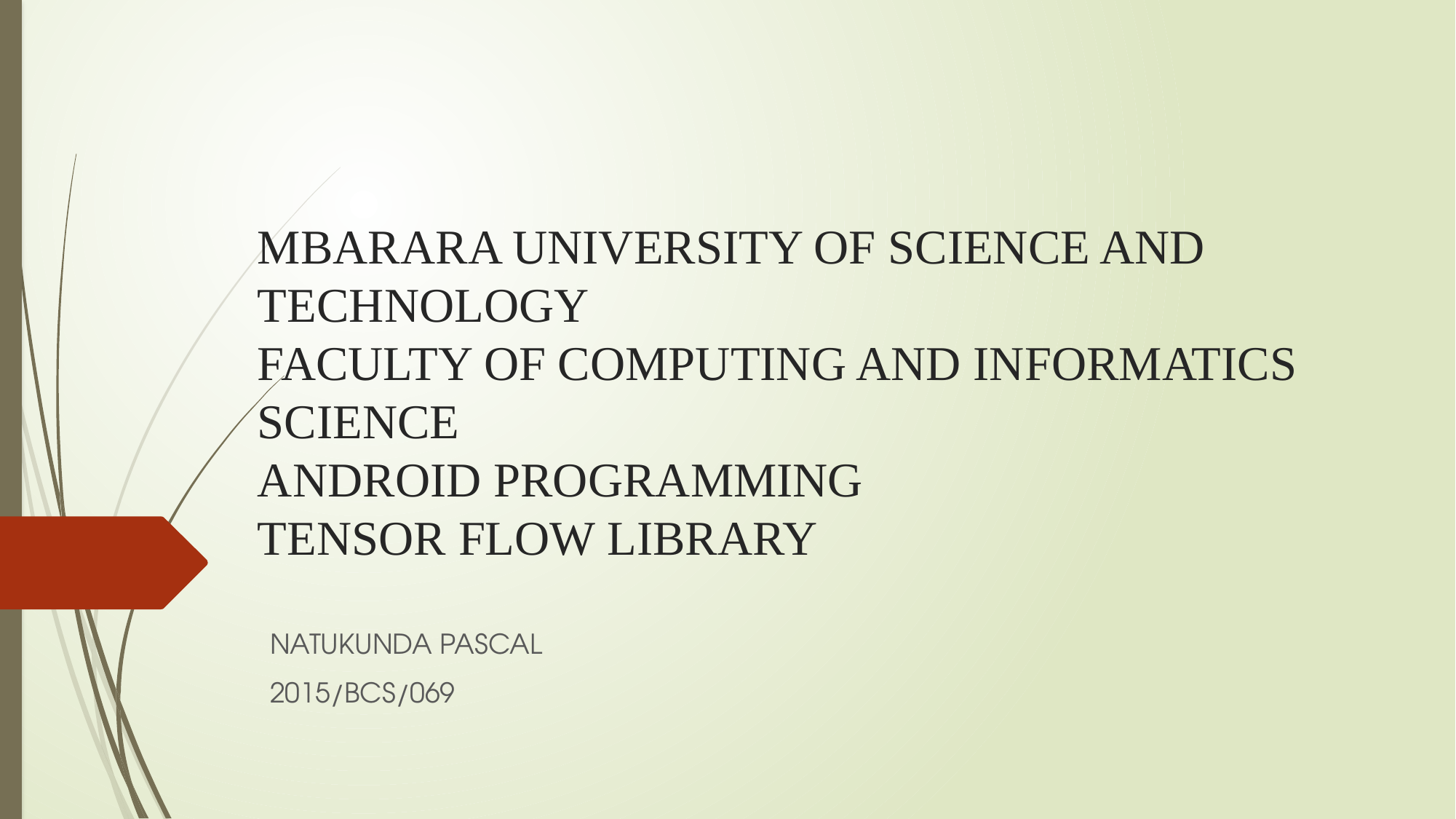

# MBARARA UNIVERSITY OF SCIENCE AND TECHNOLOGY FACULTY OF COMPUTING AND INFORMATICS SCIENCE ANDROID PROGRAMMING TENSOR FLOW LIBRARY
NATUKUNDA PASCAL
2015/BCS/069